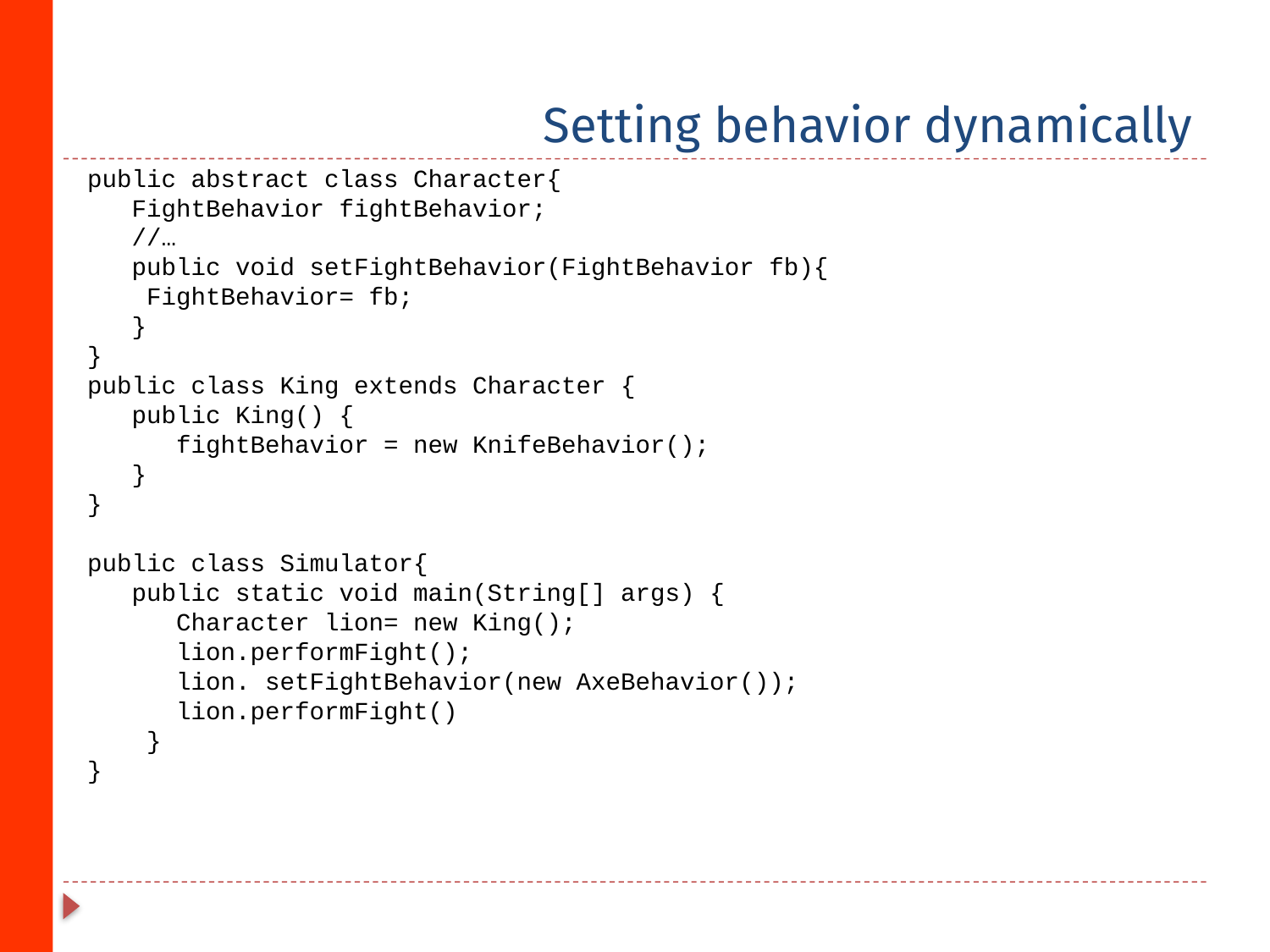

# Setting behavior dynamically
public abstract class Character{
   FightBehavior fightBehavior;
   //…
   public void setFightBehavior(FightBehavior fb){
    FightBehavior= fb;
   }
}
public class King extends Character {
   public King() {
      fightBehavior = new KnifeBehavior();
   }
}

public class Simulator{
   public static void main(String[] args) {
      Character lion= new King();
      lion.performFight();
      lion. setFightBehavior(new AxeBehavior());
      lion.performFight()
    }
}